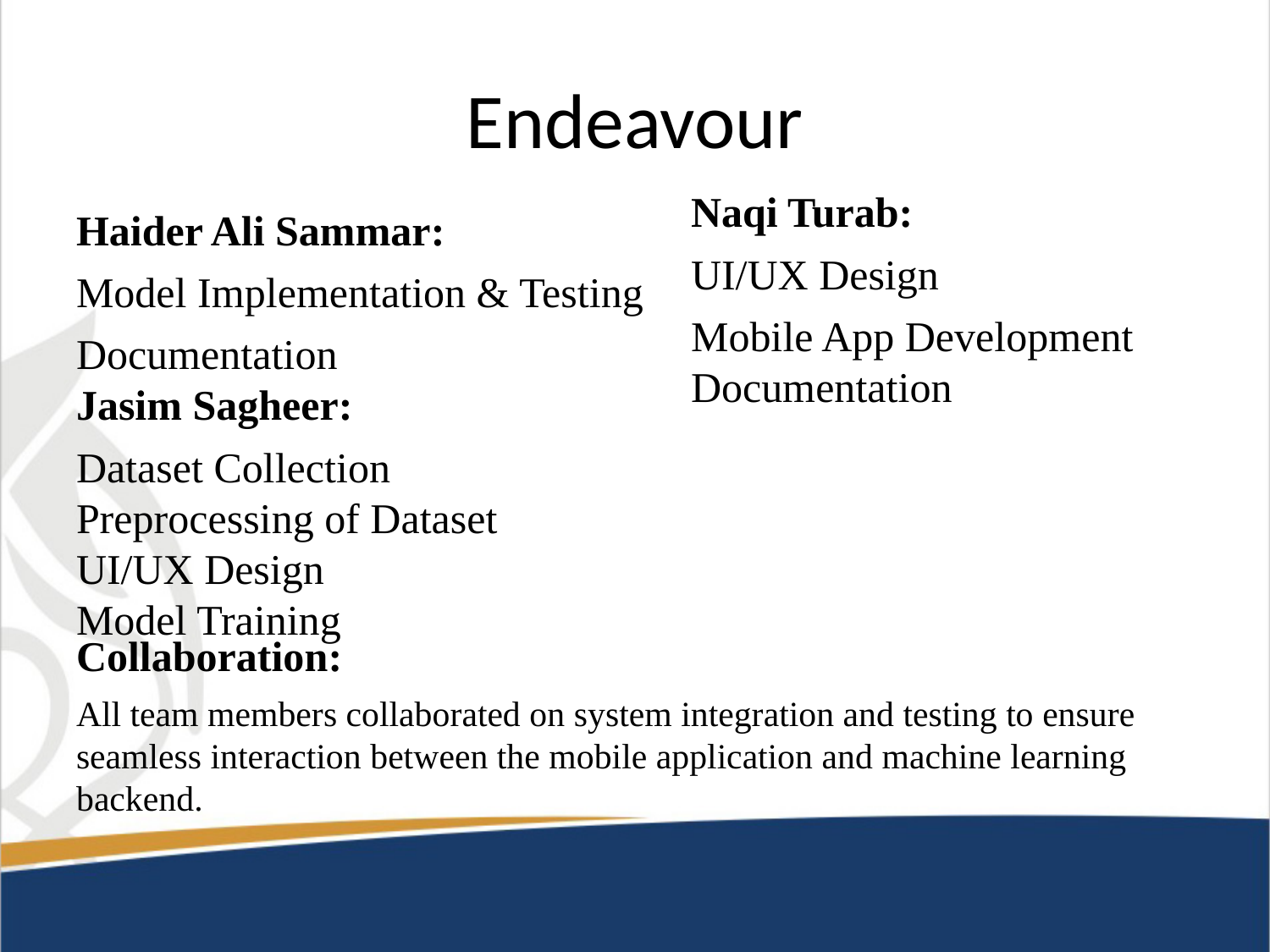

# Endeavour
Naqi Turab:
UI/UX Design
Mobile App Development
Documentation
Haider Ali Sammar:
Model Implementation & Testing
Documentation
Jasim Sagheer:
Dataset Collection
Preprocessing of Dataset
UI/UX Design
Model Training
Collaboration:
All team members collaborated on system integration and testing to ensure seamless interaction between the mobile application and machine learning backend.